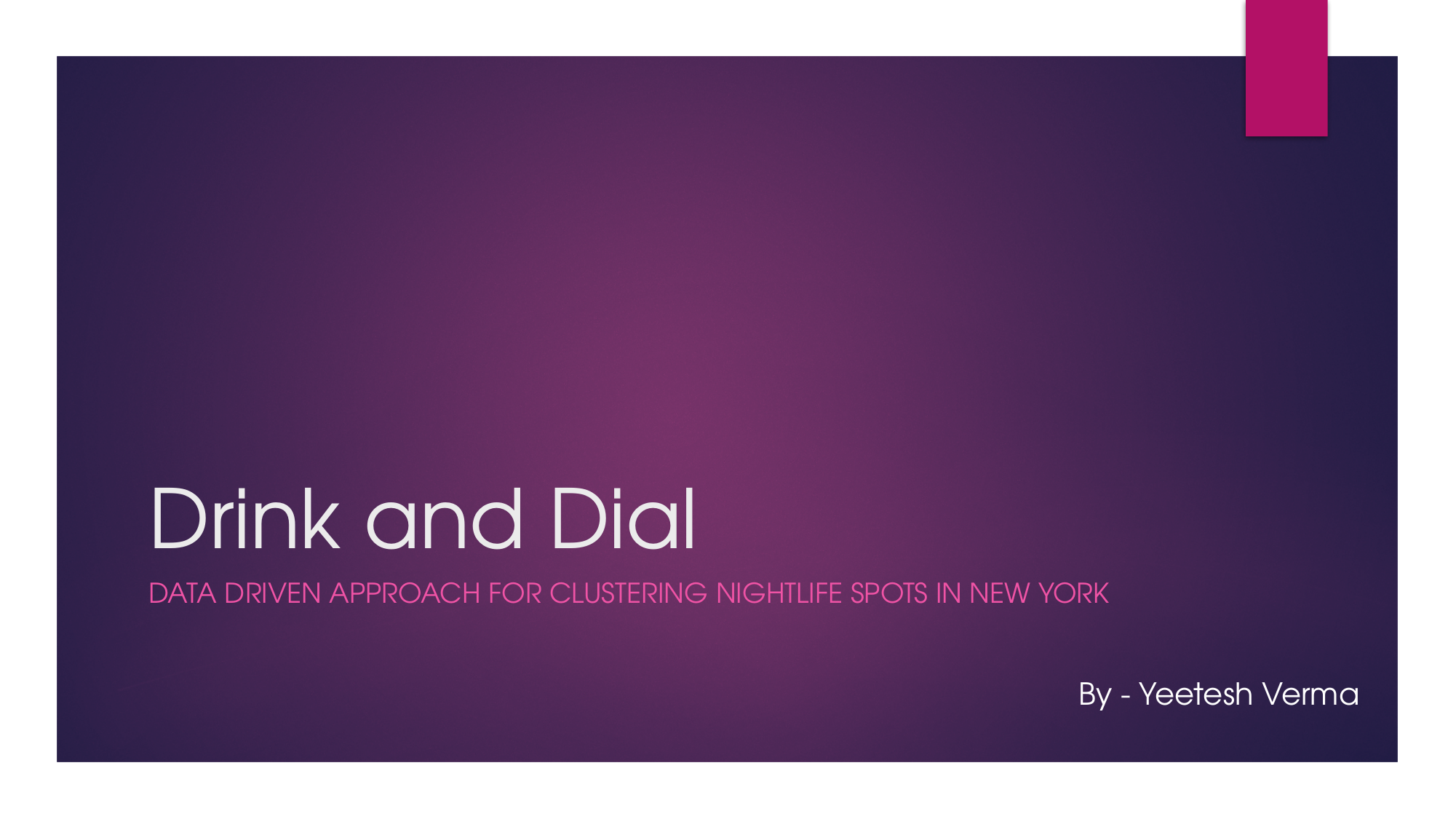

# Drink and Dial
Data Driven approach for Clustering Nightlife Spots in New York
By - Yeetesh Verma